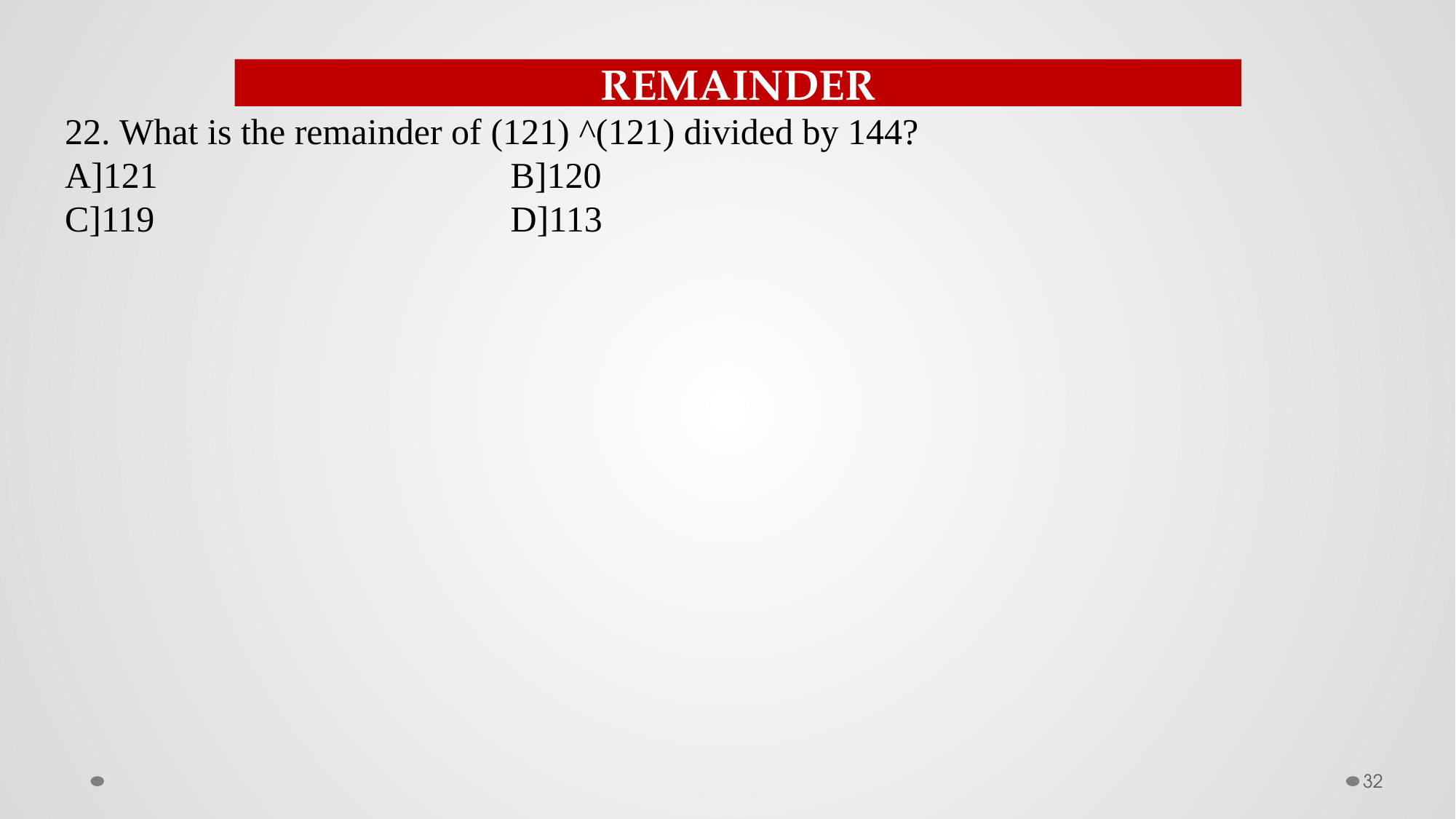

22. What is the remainder of (121) ^(121) divided by 144?
A]121				 B]120
C]119				 D]113

REMAINDER

32